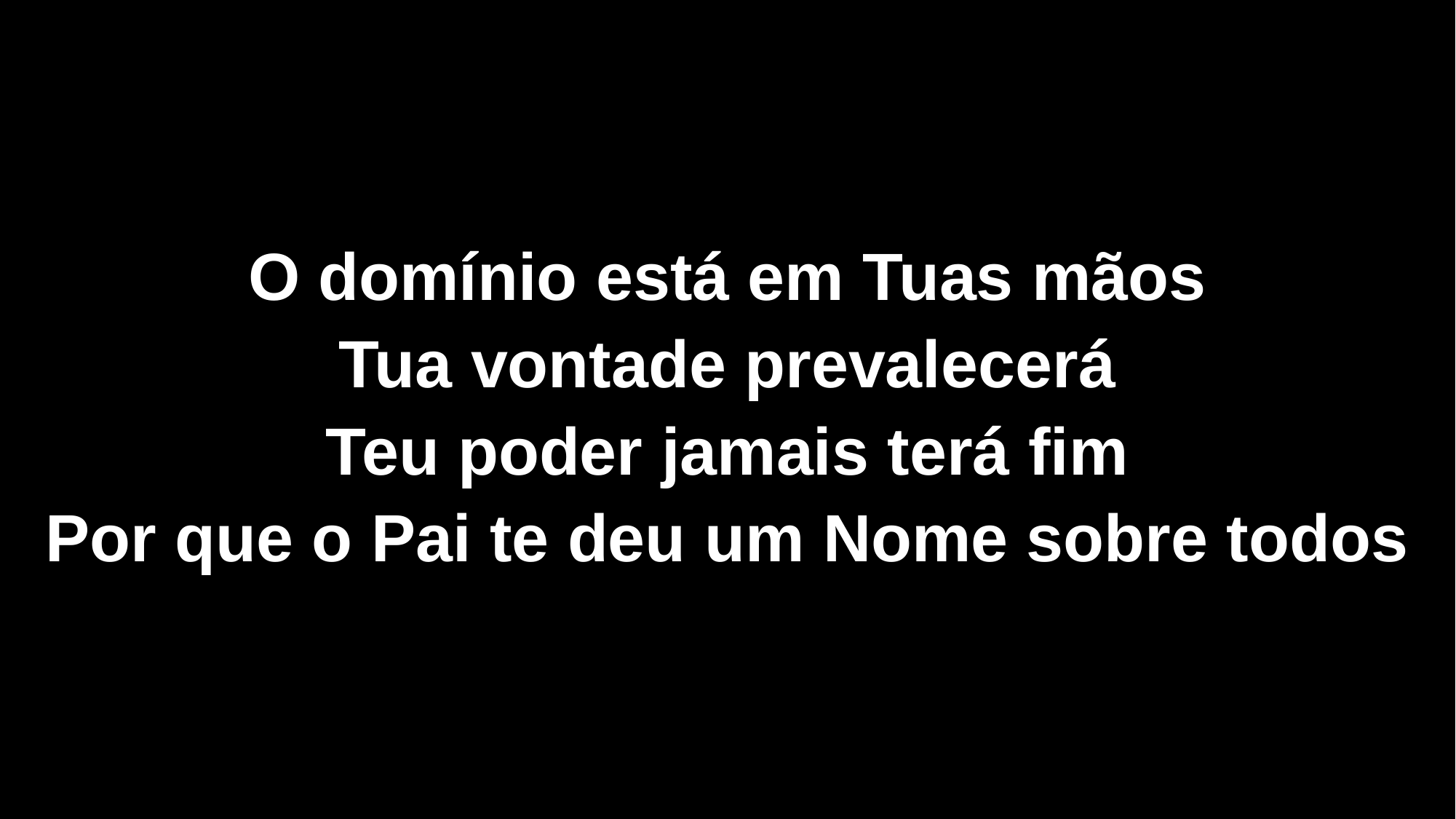

O domínio está em Tuas mãos
Tua vontade prevalecerá
Teu poder jamais terá fim
Por que o Pai te deu um Nome sobre todos